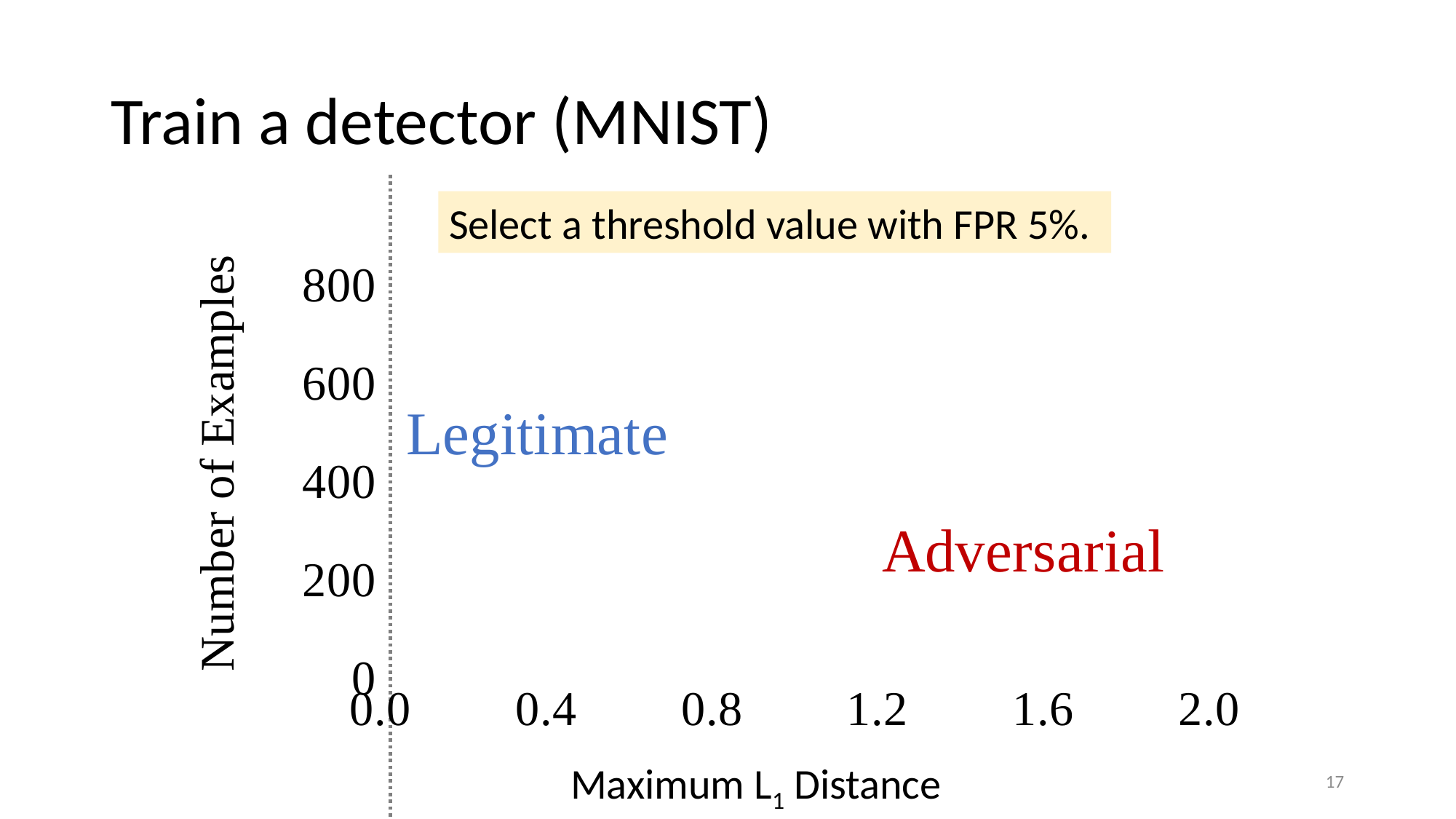

# Train a detector (MNIST)

### Chart

| Category | leg | adv |
|---|---|---|
Select a threshold value with FPR 5%.
Maximum L1 Distance
17